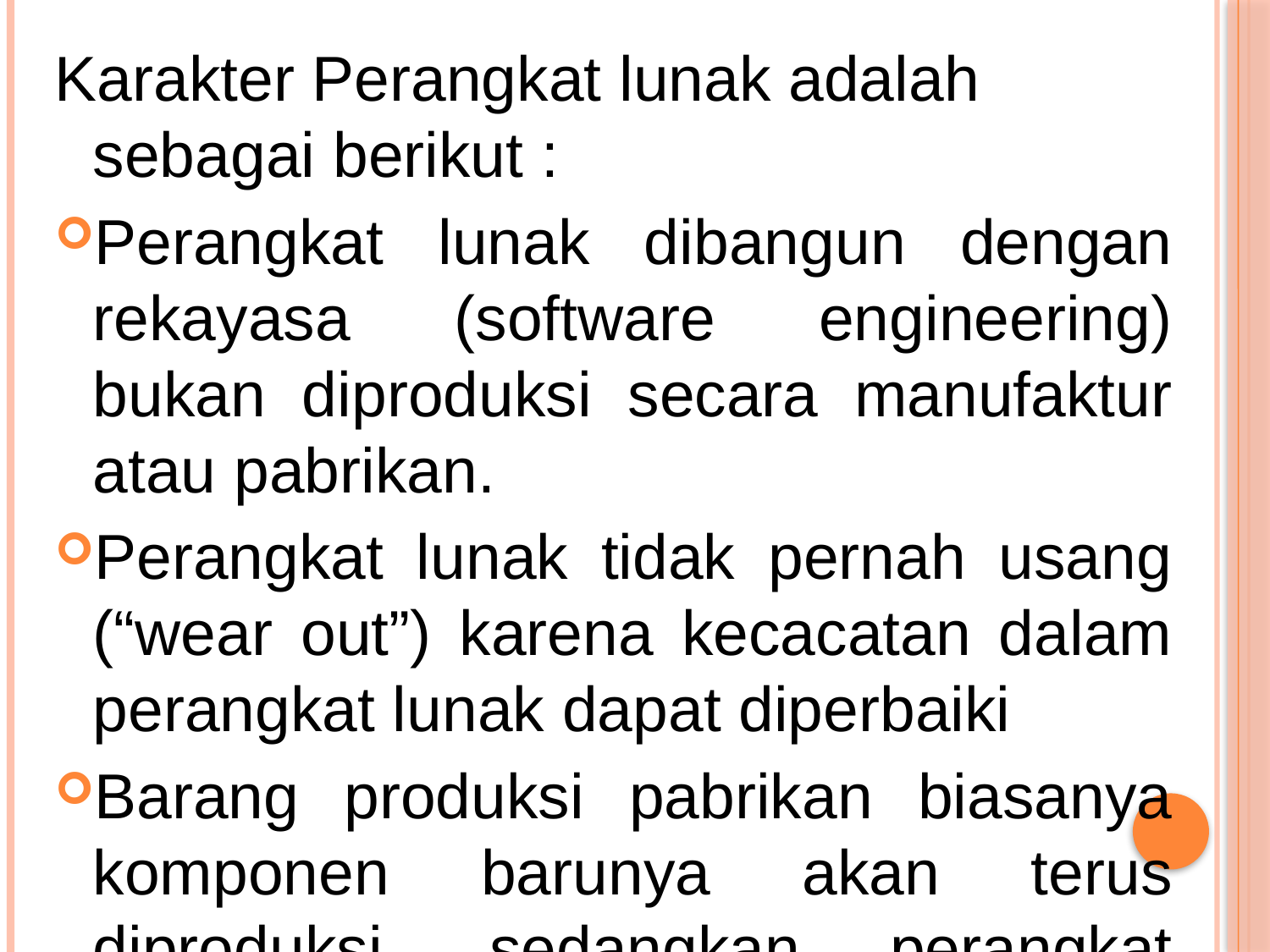

Karakter Perangkat lunak adalah sebagai berikut :
Perangkat lunak dibangun dengan rekayasa (software engineering) bukan diproduksi secara manufaktur atau pabrikan.
Perangkat lunak tidak pernah usang (“wear out”) karena kecacatan dalam perangkat lunak dapat diperbaiki
Barang produksi pabrikan biasanya komponen barunya akan terus diproduksi, sedangkan perangkat lunak biasanya terus diperbaiki seiring bertambahnya kebutuhan.